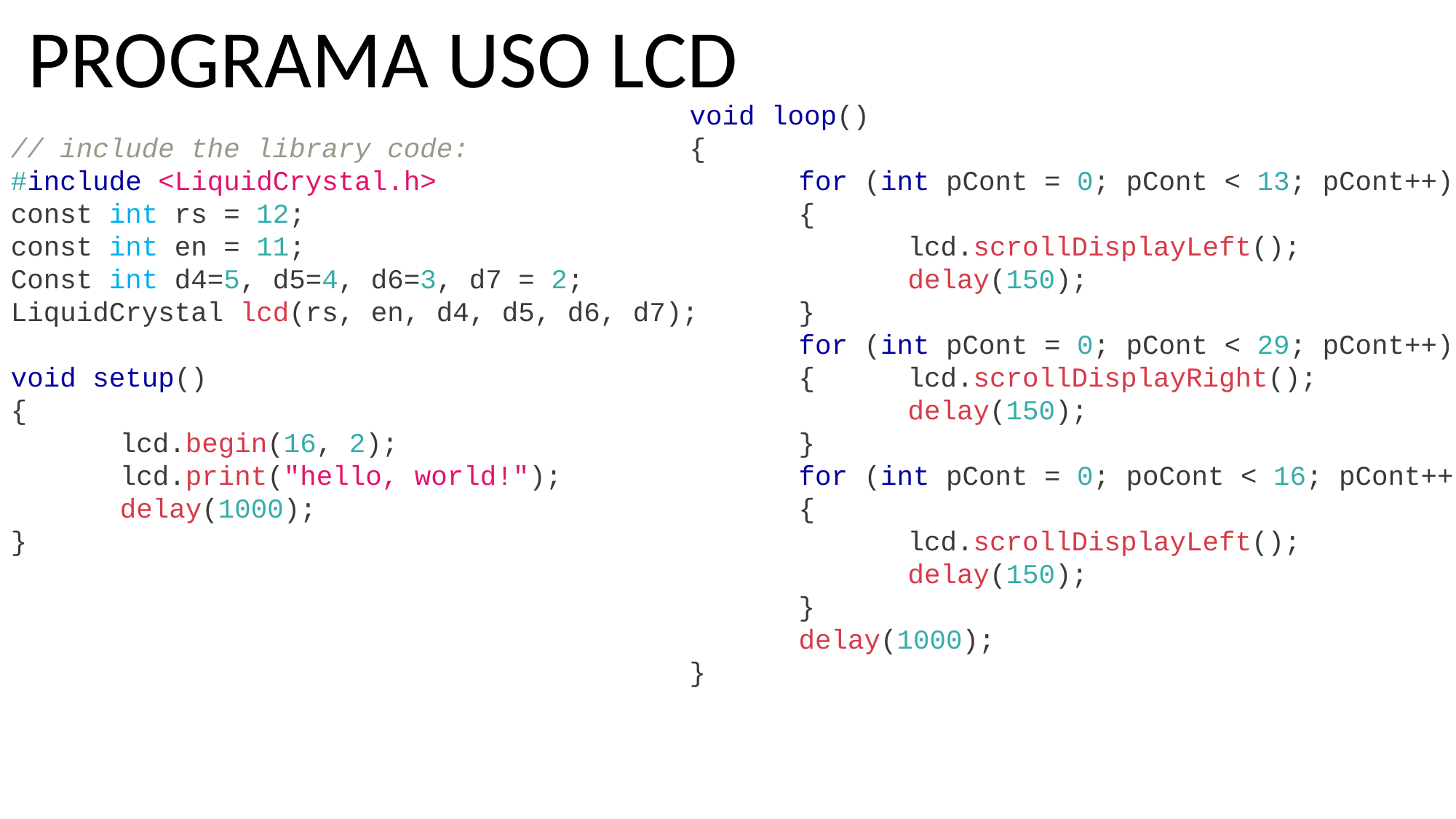

PROGRAMA USO LCD

// include the library code:
#include <LiquidCrystal.h>
const int rs = 12;
const int en = 11;
Const int d4=5, d5=4, d6=3, d7 = 2;
LiquidCrystal lcd(rs, en, d4, d5, d6, d7);

void setup()
{
 	lcd.begin(16, 2);
 	lcd.print("hello, world!");
 	delay(1000);
}

void loop()
{
	for (int pCont = 0; pCont < 13; pCont++)
	{
		lcd.scrollDisplayLeft();
		delay(150);
 	}
	for (int pCont = 0; pCont < 29; pCont++)
	{	lcd.scrollDisplayRight();
		delay(150);
	}
	for (int pCont = 0; poCont < 16; pCont++)
	{
		lcd.scrollDisplayLeft();
		delay(150);
 	}
	delay(1000);
}